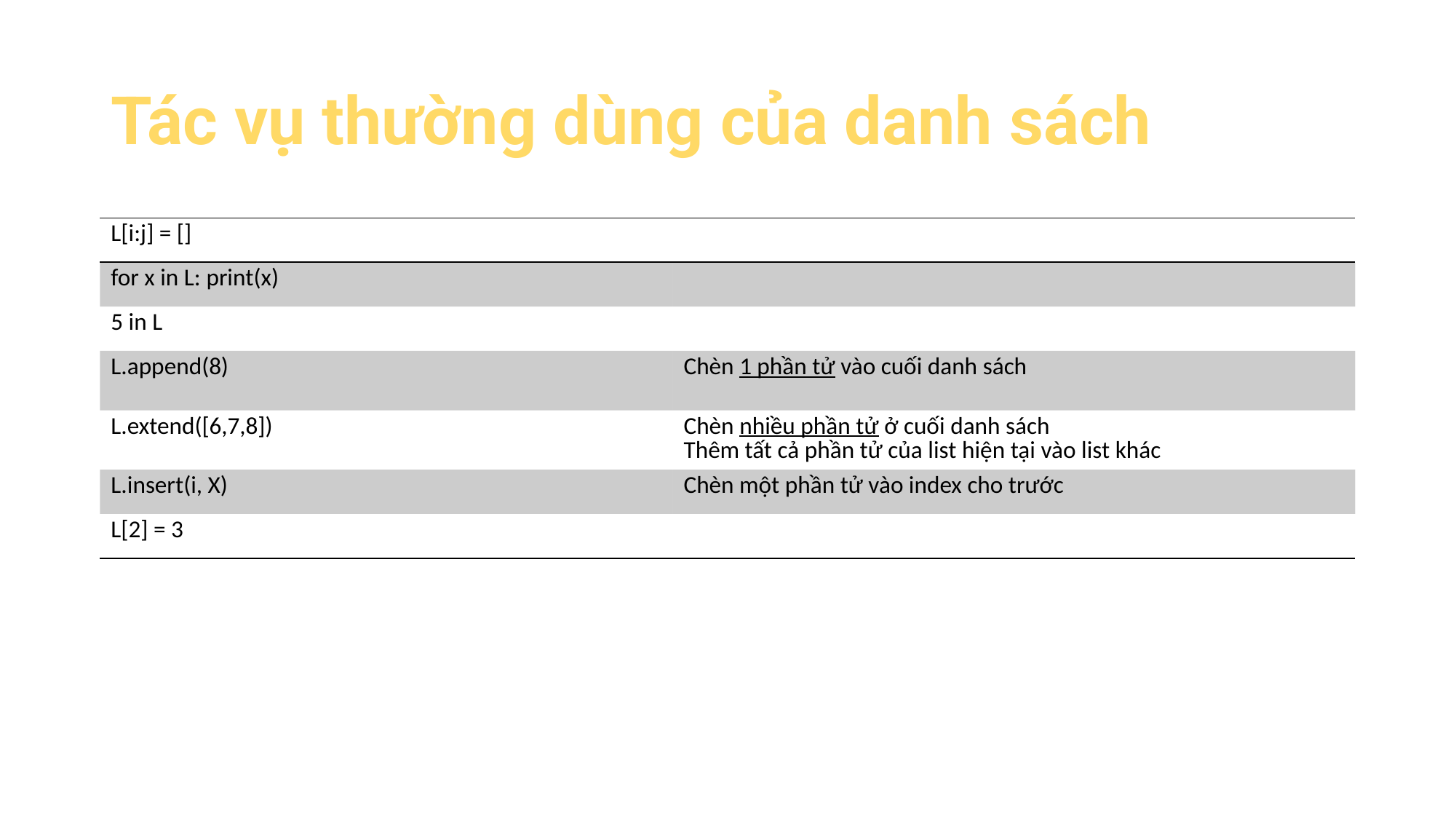

# Tác vụ thường dùng của danh sách
| L[i:j] = [] |  |
| --- | --- |
| for x in L: print(x) |  |
| 5 in L |  |
| L.append(8) | Chèn 1 phần tử vào cuối danh sách |
| L.extend([6,7,8]) | Chèn nhiều phần tử ở cuối danh sách Thêm tất cả phần tử của list hiện tại vào list khác |
| L.insert(i, X) | Chèn một phần tử vào index cho trước |
| L[2] = 3 |  |

20